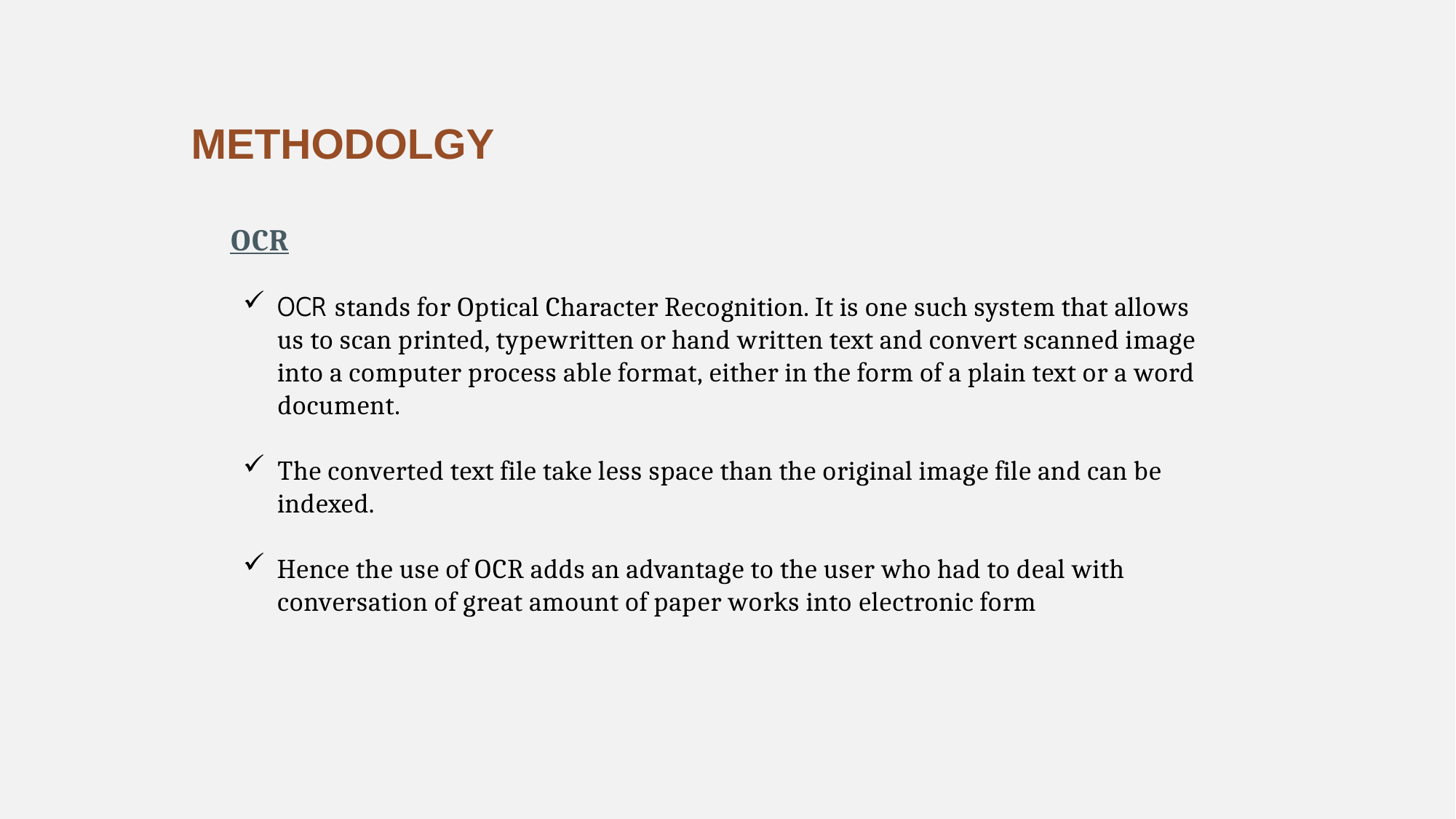

METHODOLGY
OCR
OCR stands for Optical Character Recognition. It is one such system that allows us to scan printed, typewritten or hand written text and convert scanned image into a computer process able format, either in the form of a plain text or a word document.

The converted text file take less space than the original image file and can be indexed.

Hence the use of OCR adds an advantage to the user who had to deal with conversation of great amount of paper works into electronic form